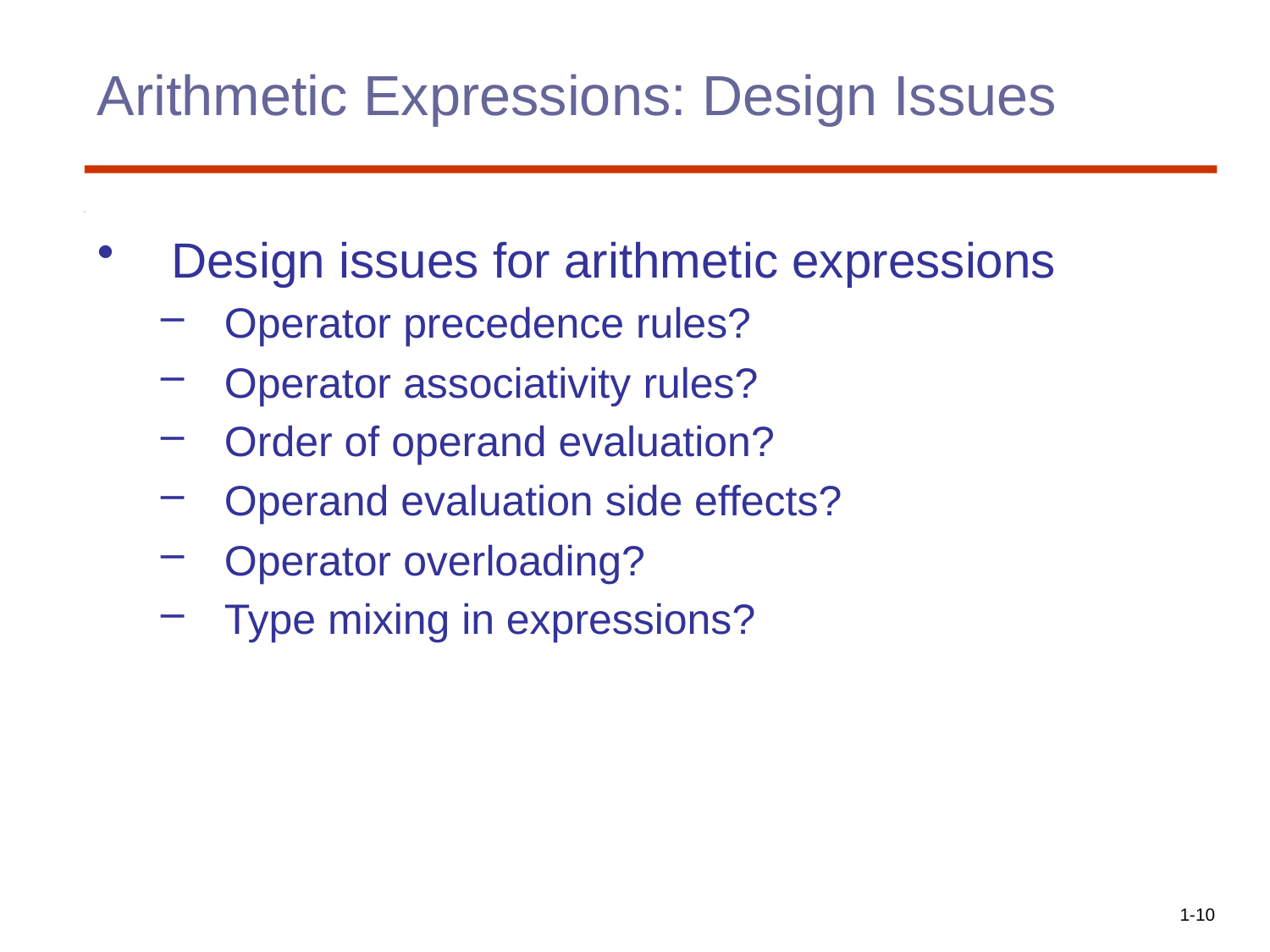

# Arithmetic Expressions: Design Issues
Design issues for arithmetic expressions
Operator precedence rules?
Operator associativity rules?
Order of operand evaluation?
Operand evaluation side effects?
Operator overloading?
Type mixing in expressions?
1-10